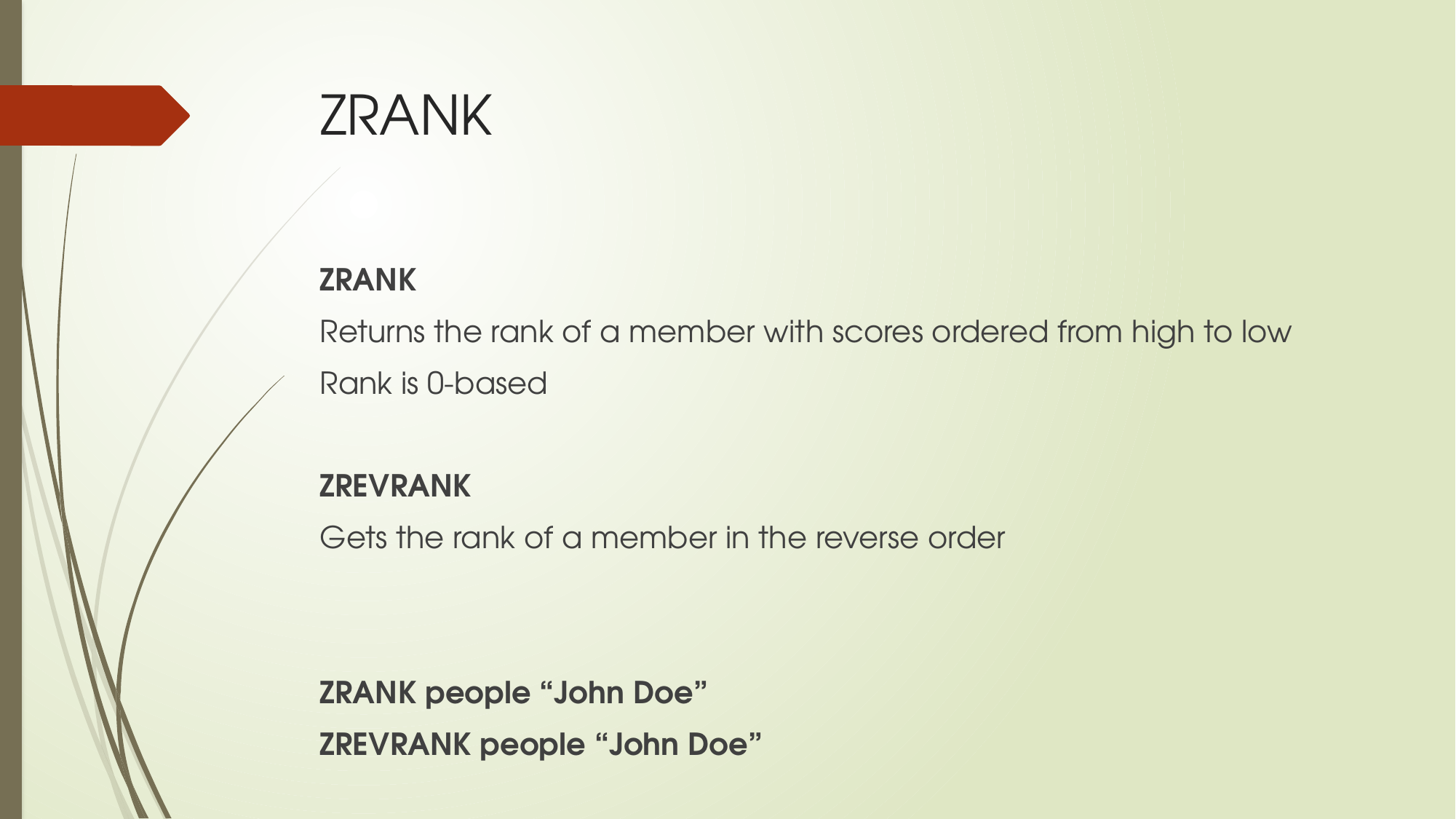

# ZRANK
ZRANK
Returns the rank of a member with scores ordered from high to low
Rank is 0-based

ZREVRANK
Gets the rank of a member in the reverse order

ZRANK people “John Doe”
ZREVRANK people “John Doe”